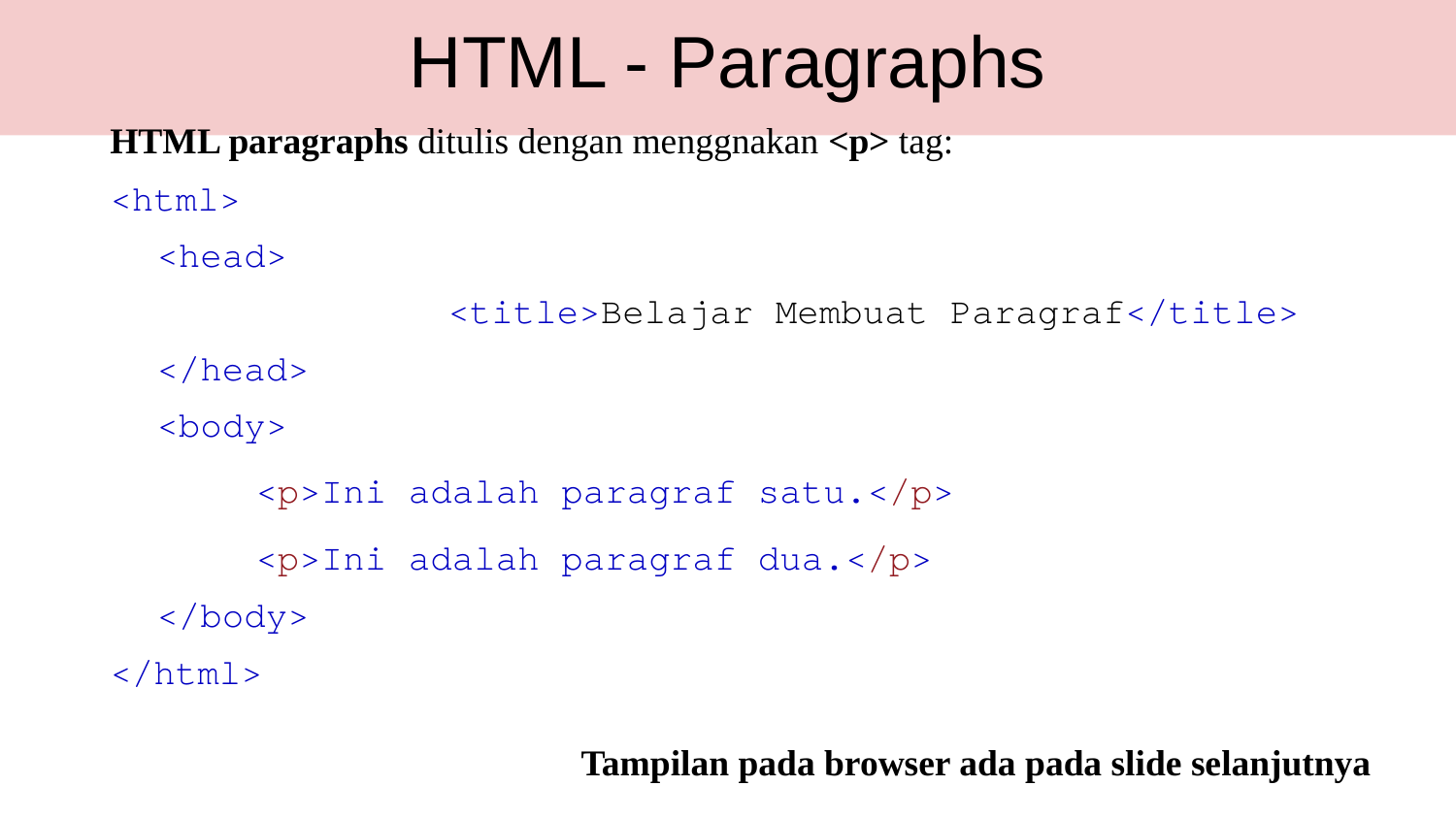

HTML - Paragraphs
HTML paragraphs ditulis dengan menggnakan <p> tag:
<html>
	<head>
			<title>Belajar Membuat Paragraf</title>
	</head>
	<body>
<p>Ini adalah paragraf satu.</p>
<p>Ini adalah paragraf dua.</p>
	</body>
</html>
Tampilan pada browser ada pada slide selanjutnya